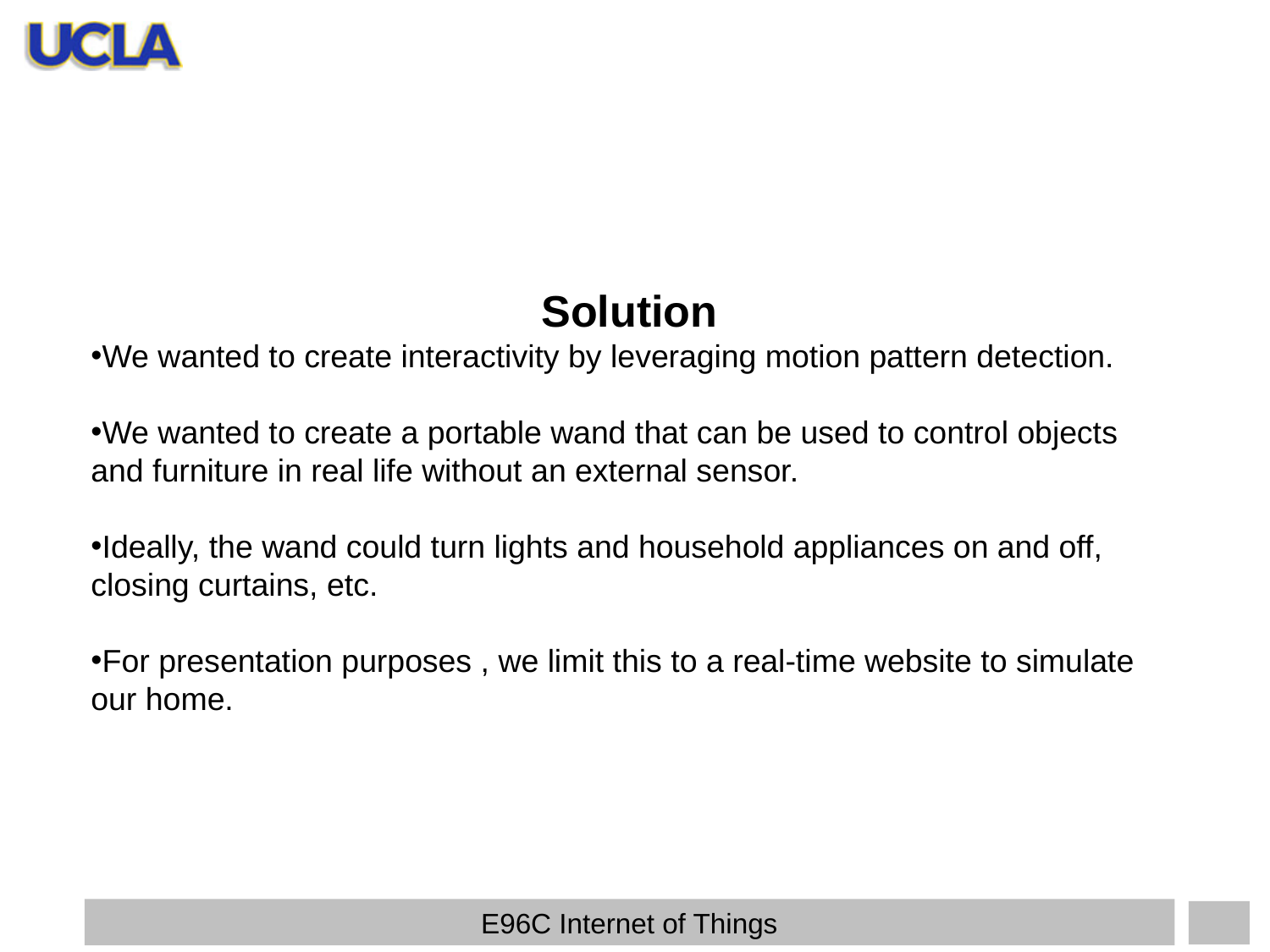

Solution
We wanted to create interactivity by leveraging motion pattern detection.

We wanted to create a portable wand that can be used to control objects and furniture in real life without an external sensor.

Ideally, the wand could turn lights and household appliances on and off, closing curtains, etc.

For presentation purposes , we limit this to a real-time website to simulate our home.
5